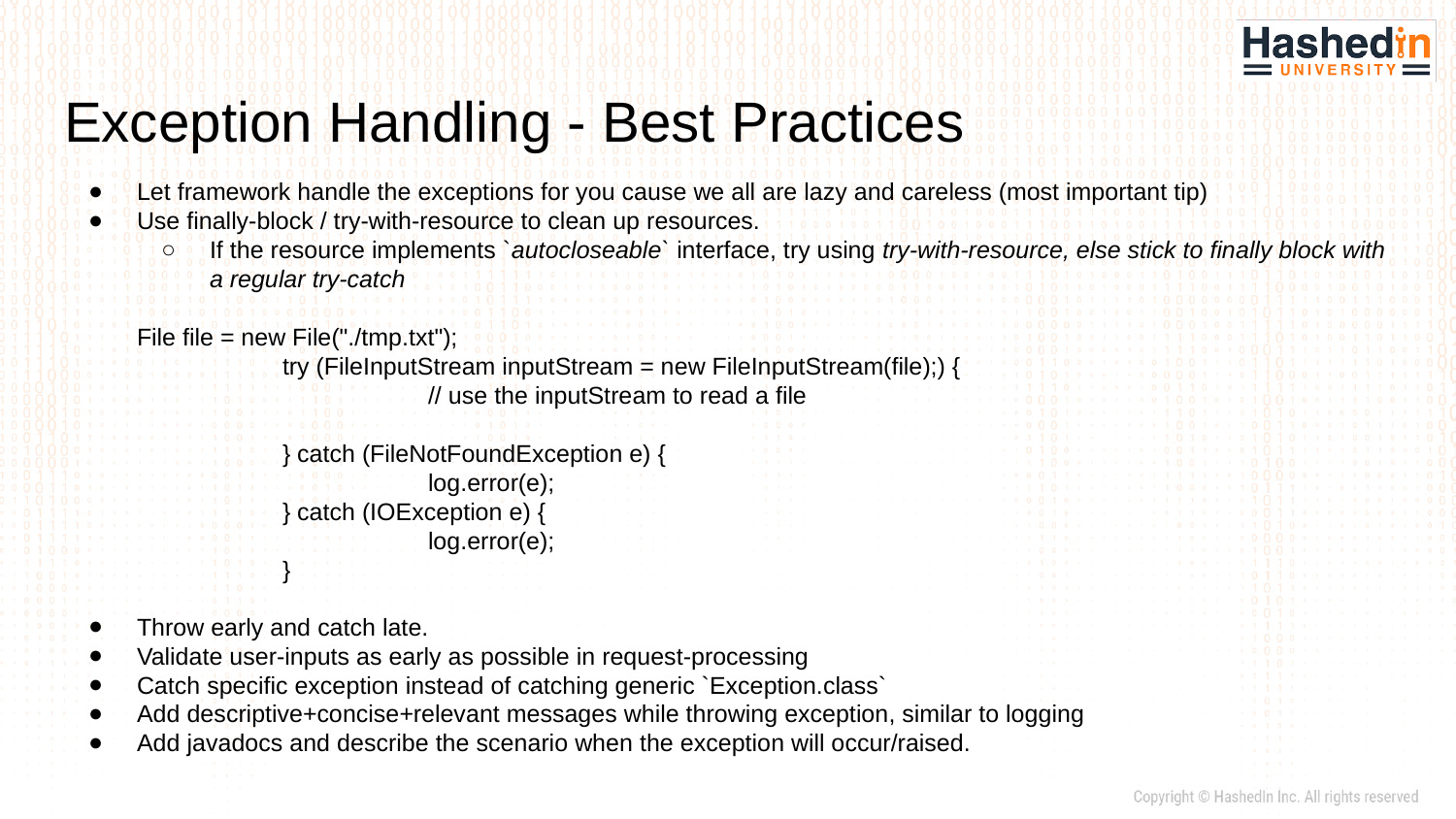

# Exception Handling - Best Practices
Let framework handle the exceptions for you cause we all are lazy and careless (most important tip)
Use finally-block / try-with-resource to clean up resources.
If the resource implements `autocloseable` interface, try using try-with-resource, else stick to finally block with a regular try-catch

File file = new File("./tmp.txt");
	try (FileInputStream inputStream = new FileInputStream(file);) {
		// use the inputStream to read a file

	} catch (FileNotFoundException e) {
		log.error(e);
	} catch (IOException e) {
		log.error(e);
	}
Throw early and catch late.
Validate user-inputs as early as possible in request-processing
Catch specific exception instead of catching generic `Exception.class`
Add descriptive+concise+relevant messages while throwing exception, similar to logging
Add javadocs and describe the scenario when the exception will occur/raised.